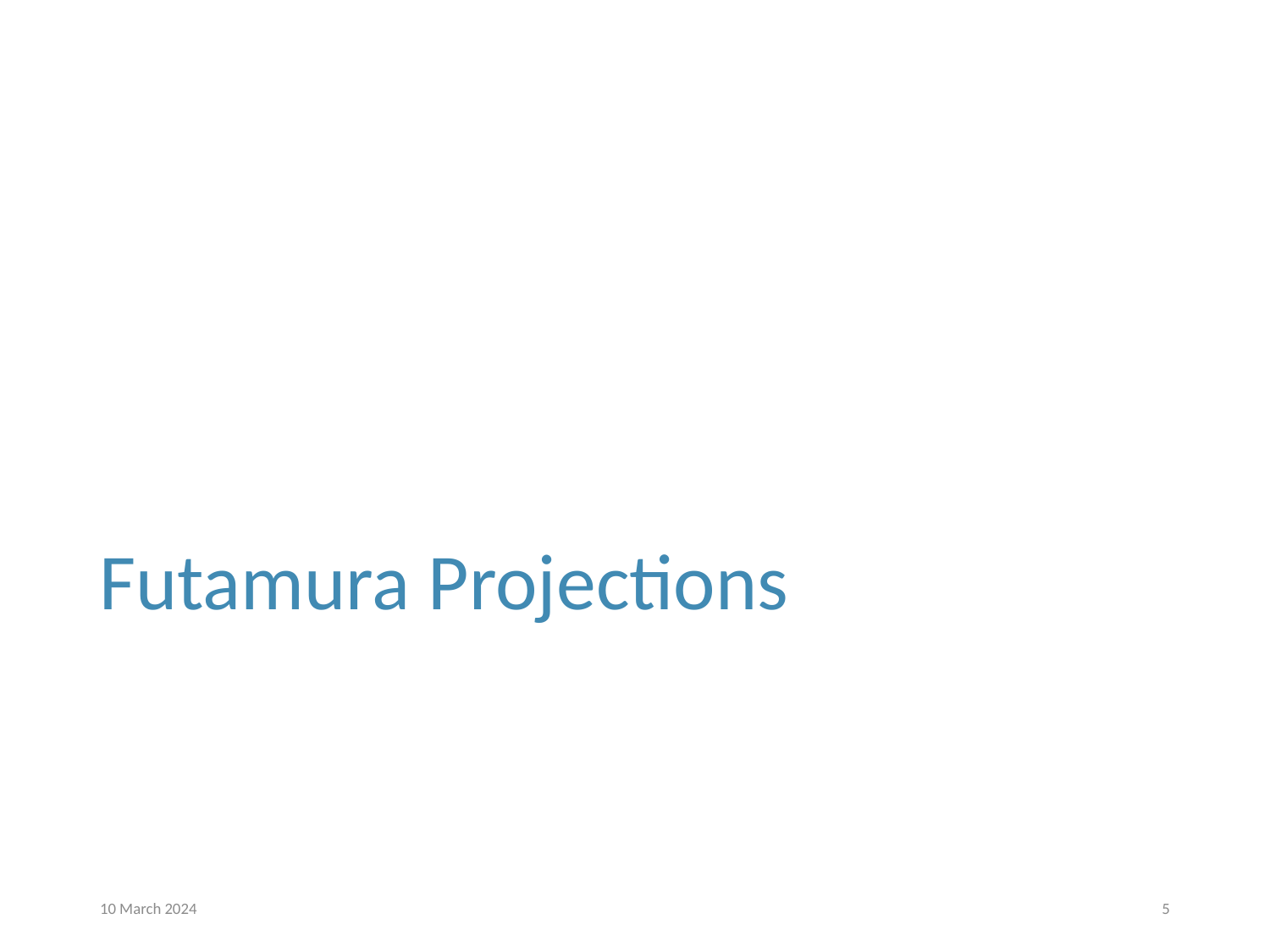

# Futamura Projections

10 March 2024
5